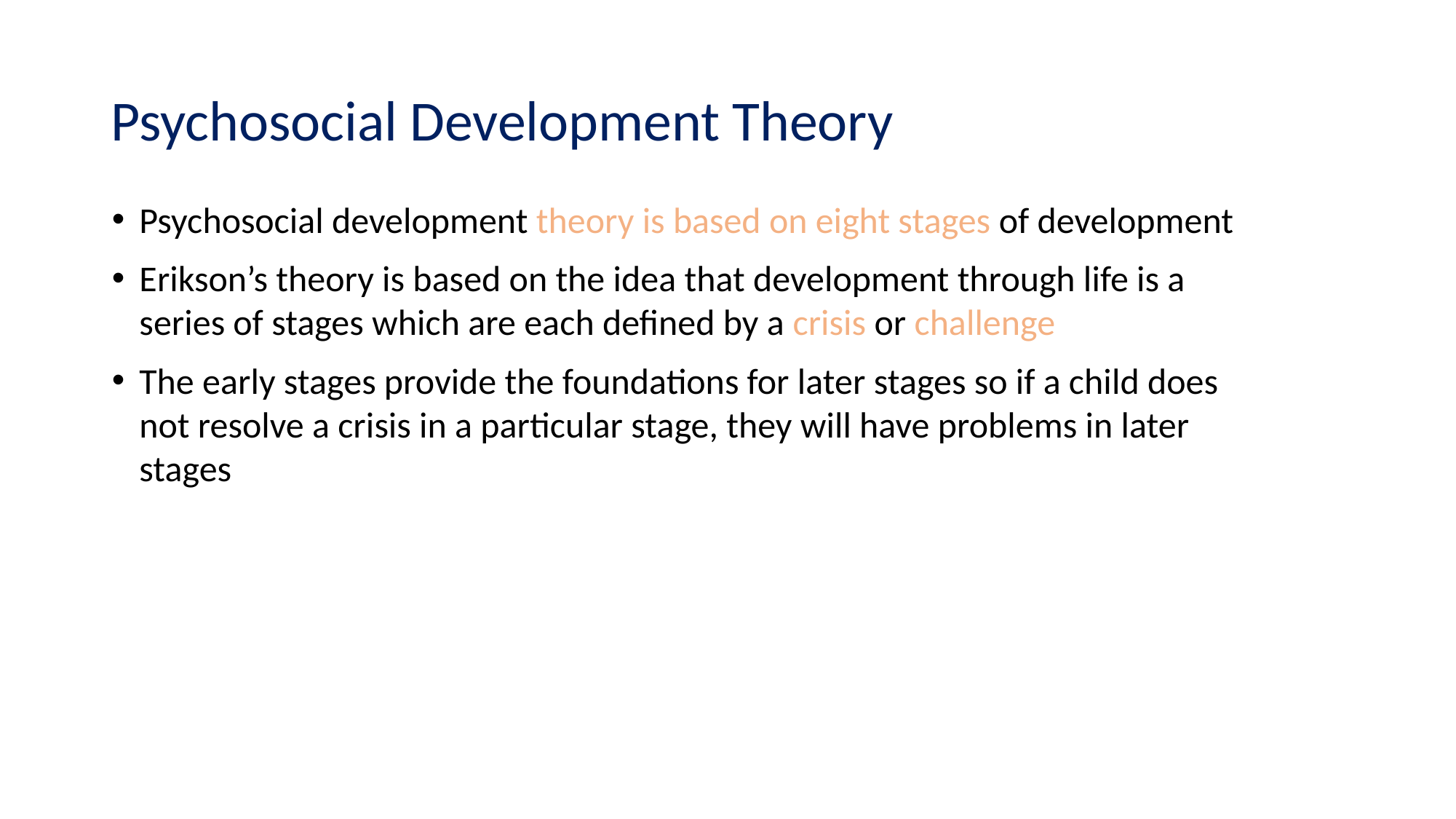

# Psychosocial Development Theory
Psychosocial development theory is based on eight stages of development
Erikson’s theory is based on the idea that development through life is a series of stages which are each defined by a crisis or challenge
The early stages provide the foundations for later stages so if a child does not resolve a crisis in a particular stage, they will have problems in later stages